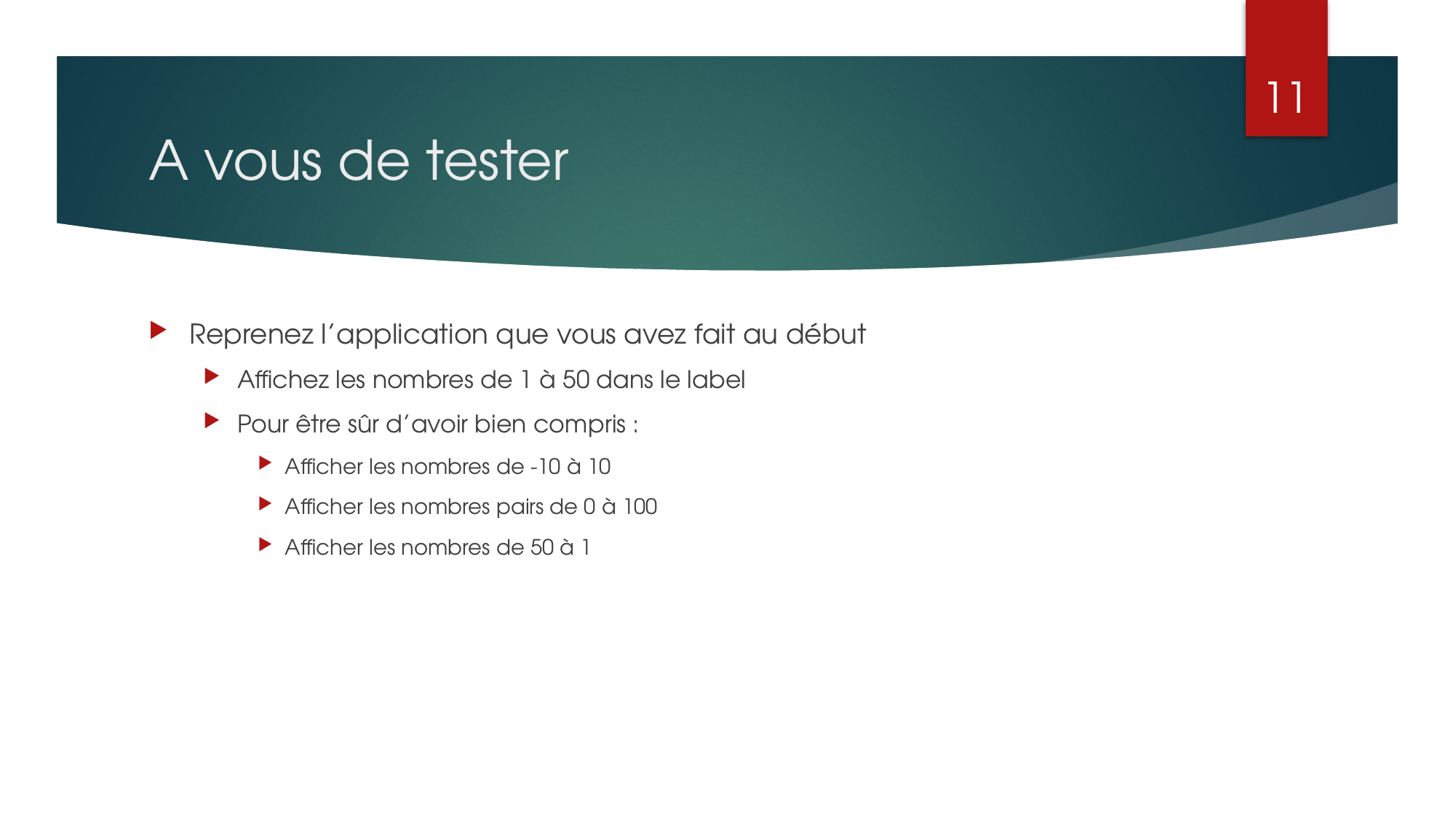

11
# A vous de tester
Reprenez l’application que vous avez fait au début
Affichez les nombres de 1 à 50 dans le label
Pour être sûr d’avoir bien compris :
Afficher les nombres de -10 à 10
Afficher les nombres pairs de 0 à 100
Afficher les nombres de 50 à 1